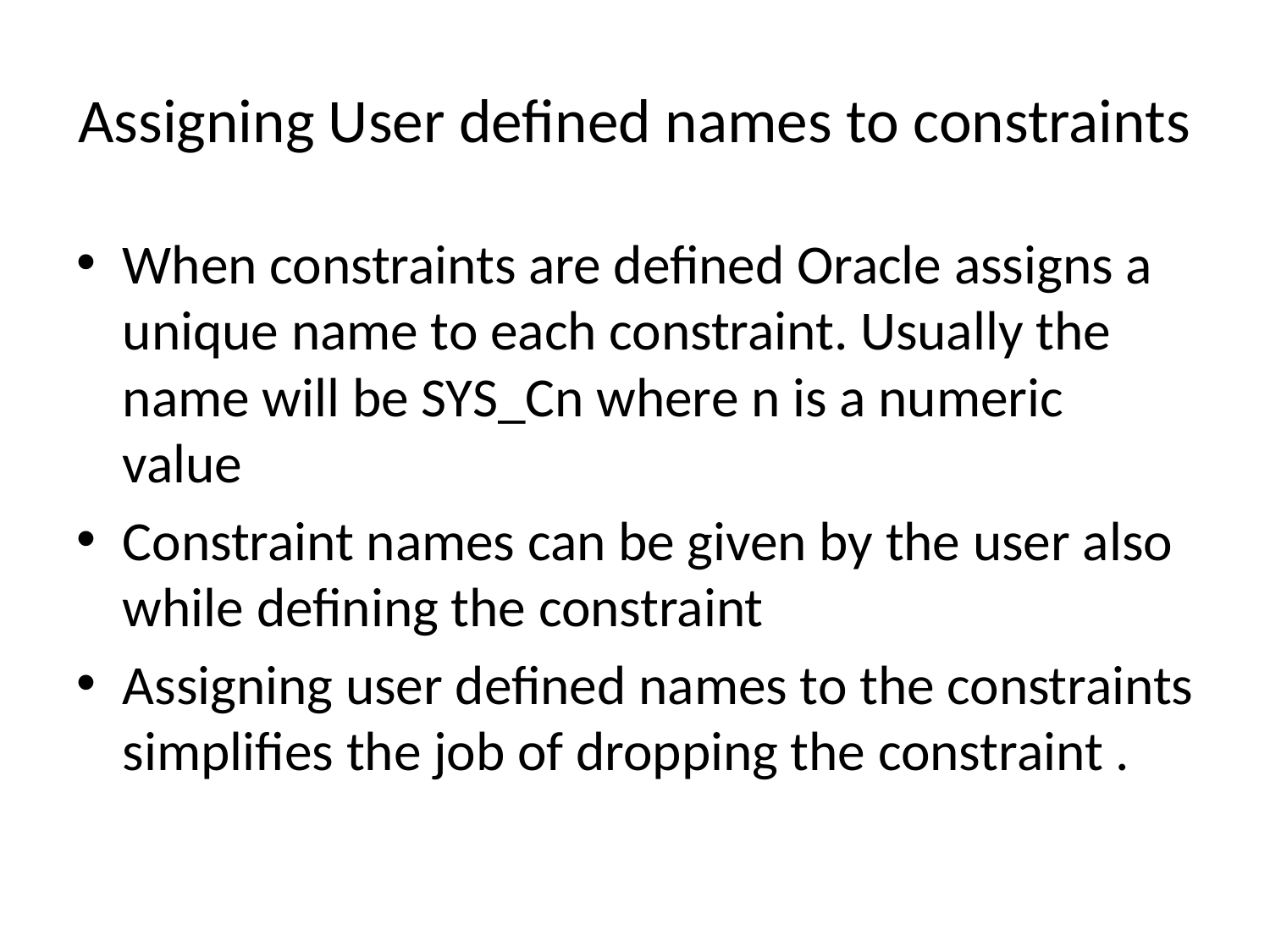

# Assigning User defined names to constraints
When constraints are defined Oracle assigns a unique name to each constraint. Usually the name will be SYS_Cn where n is a numeric value
Constraint names can be given by the user also while defining the constraint
Assigning user defined names to the constraints simplifies the job of dropping the constraint .